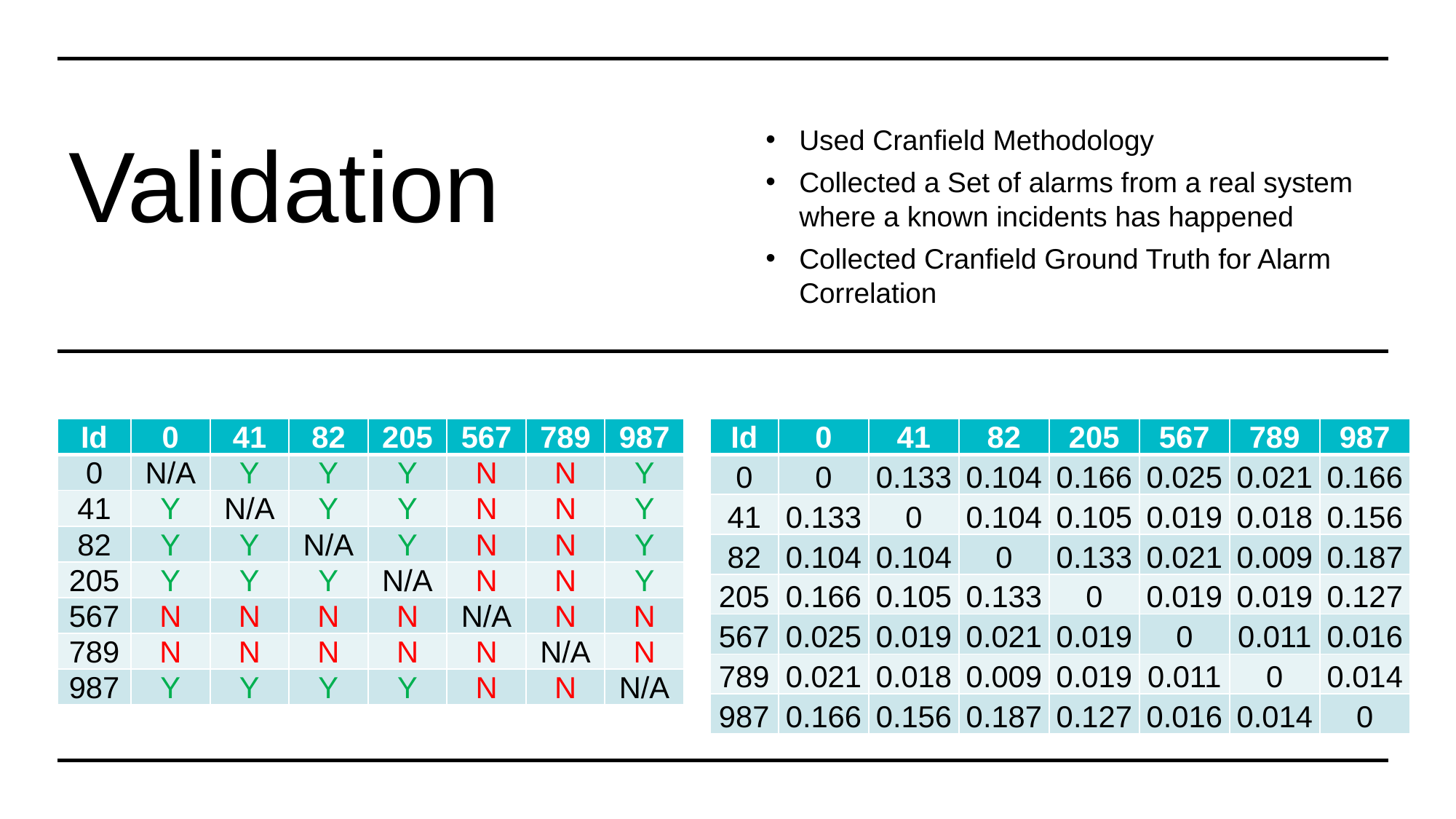

Validation

Used Cranfield Methodology
Collected a Set of alarms from a real system where a known incidents has happened
Collected Cranfield Ground Truth for Alarm Correlation

| Id | 0 | 41 | 82 | 205 | 567 | 789 | 987 |
| --- | --- | --- | --- | --- | --- | --- | --- |
| 0 | N/A | Y | Y | Y | N | N | Y |
| 41 | Y | N/A | Y | Y | N | N | Y |
| 82 | Y | Y | N/A | Y | N | N | Y |
| 205 | Y | Y | Y | N/A | N | N | Y |
| 567 | N | N | N | N | N/A | N | N |
| 789 | N | N | N | N | N | N/A | N |
| 987 | Y | Y | Y | Y | N | N | N/A |
| Id | 0 | 41 | 82 | 205 | 567 | 789 | 987 |
| --- | --- | --- | --- | --- | --- | --- | --- |
| 0 | 0 | 0.133 | 0.104 | 0.166 | 0.025 | 0.021 | 0.166 |
| 41 | 0.133 | 0 | 0.104 | 0.105 | 0.019 | 0.018 | 0.156 |
| 82 | 0.104 | 0.104 | 0 | 0.133 | 0.021 | 0.009 | 0.187 |
| 205 | 0.166 | 0.105 | 0.133 | 0 | 0.019 | 0.019 | 0.127 |
| 567 | 0.025 | 0.019 | 0.021 | 0.019 | 0 | 0.011 | 0.016 |
| 789 | 0.021 | 0.018 | 0.009 | 0.019 | 0.011 | 0 | 0.014 |
| 987 | 0.166 | 0.156 | 0.187 | 0.127 | 0.016 | 0.014 | 0 |